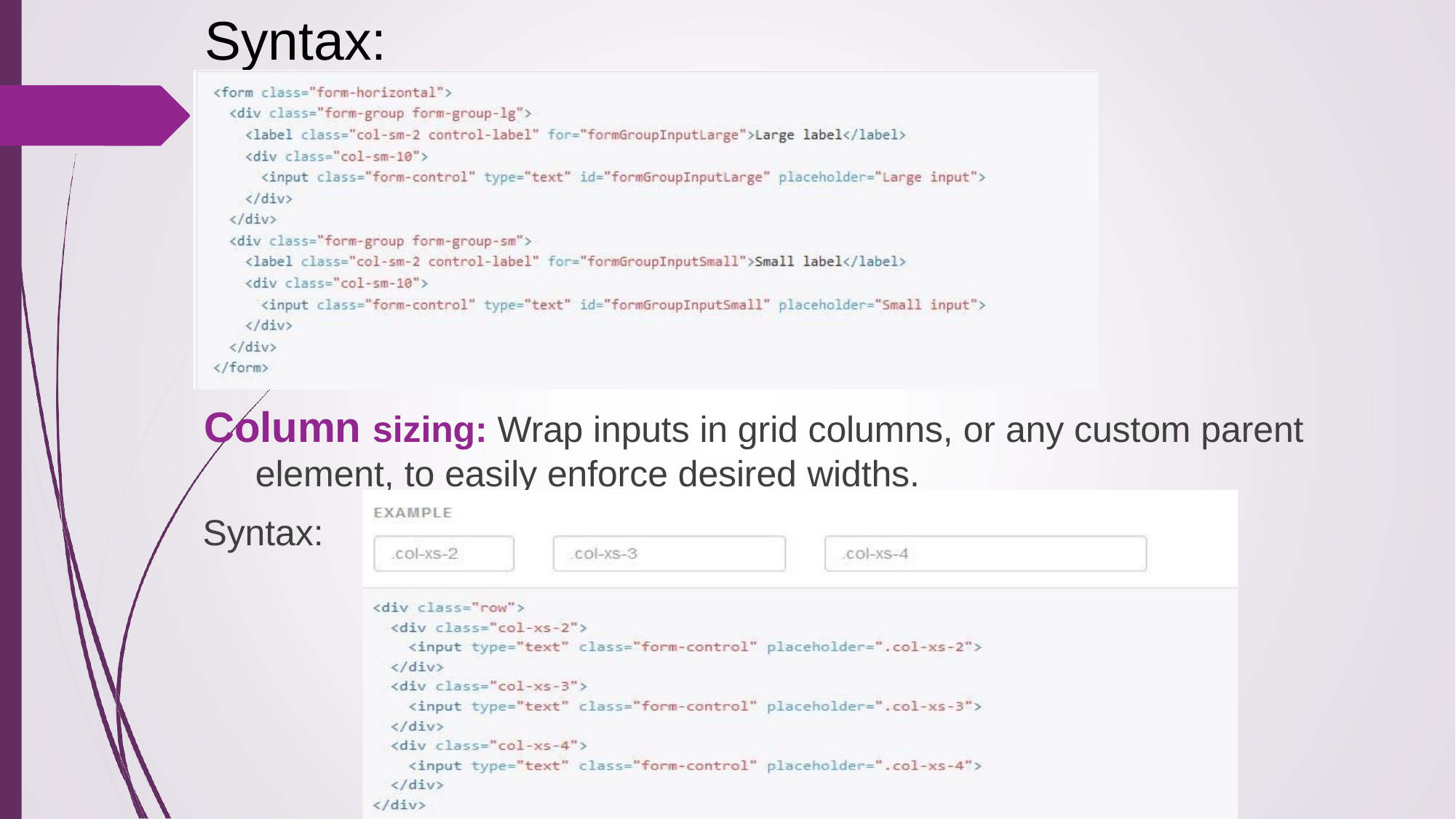

# Syntax:

Column sizing: Wrap inputs in grid columns, or any custom parent  element, to easily enforce desired widths.
Syntax: